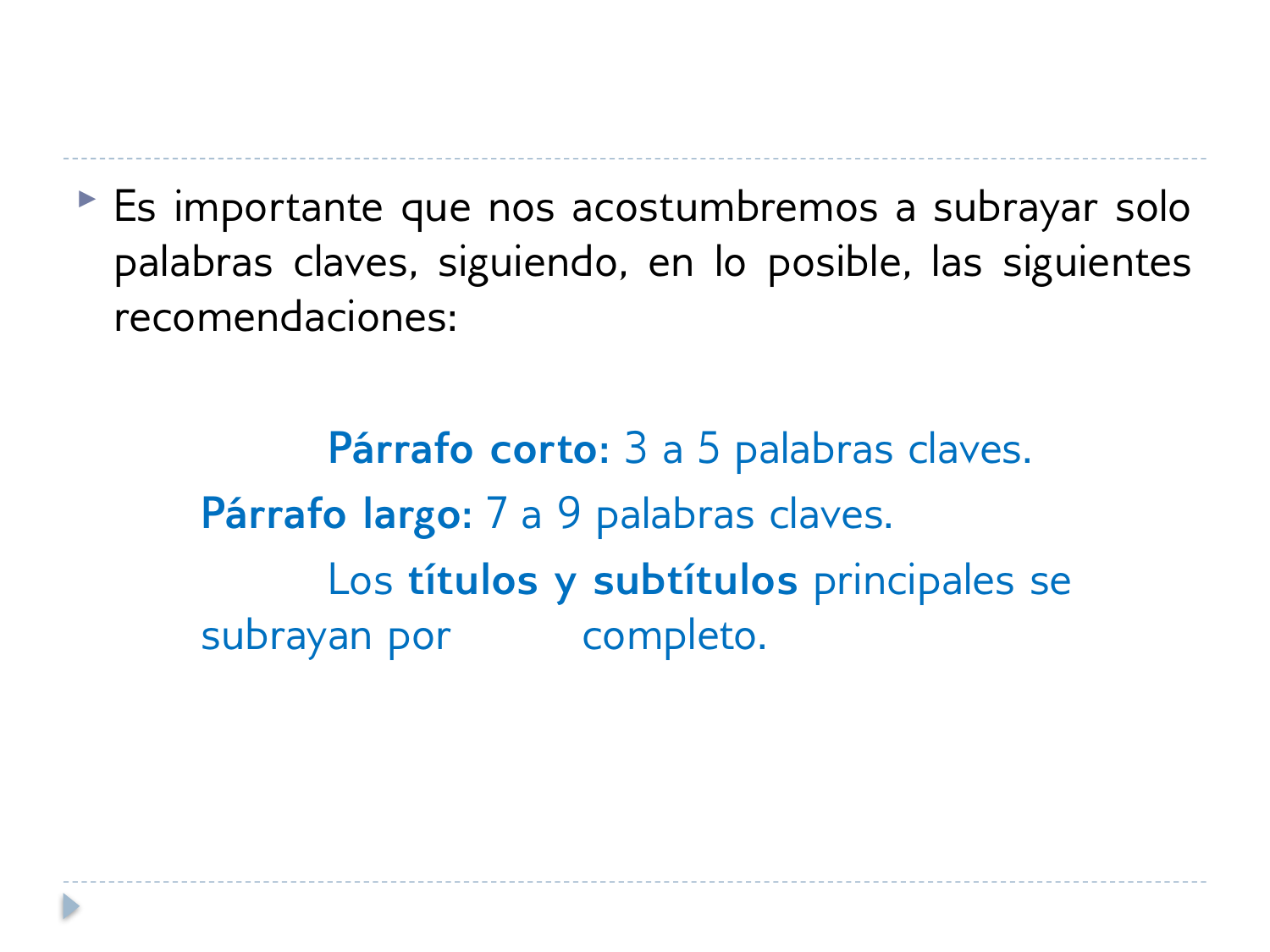

#
Es importante que nos acostumbremos a subrayar solo palabras claves, siguiendo, en lo posible, las siguientes recomendaciones:

	Párrafo corto: 3 a 5 palabras claves.
Párrafo largo: 7 a 9 palabras claves.
	Los títulos y subtítulos principales se subrayan por 	completo.